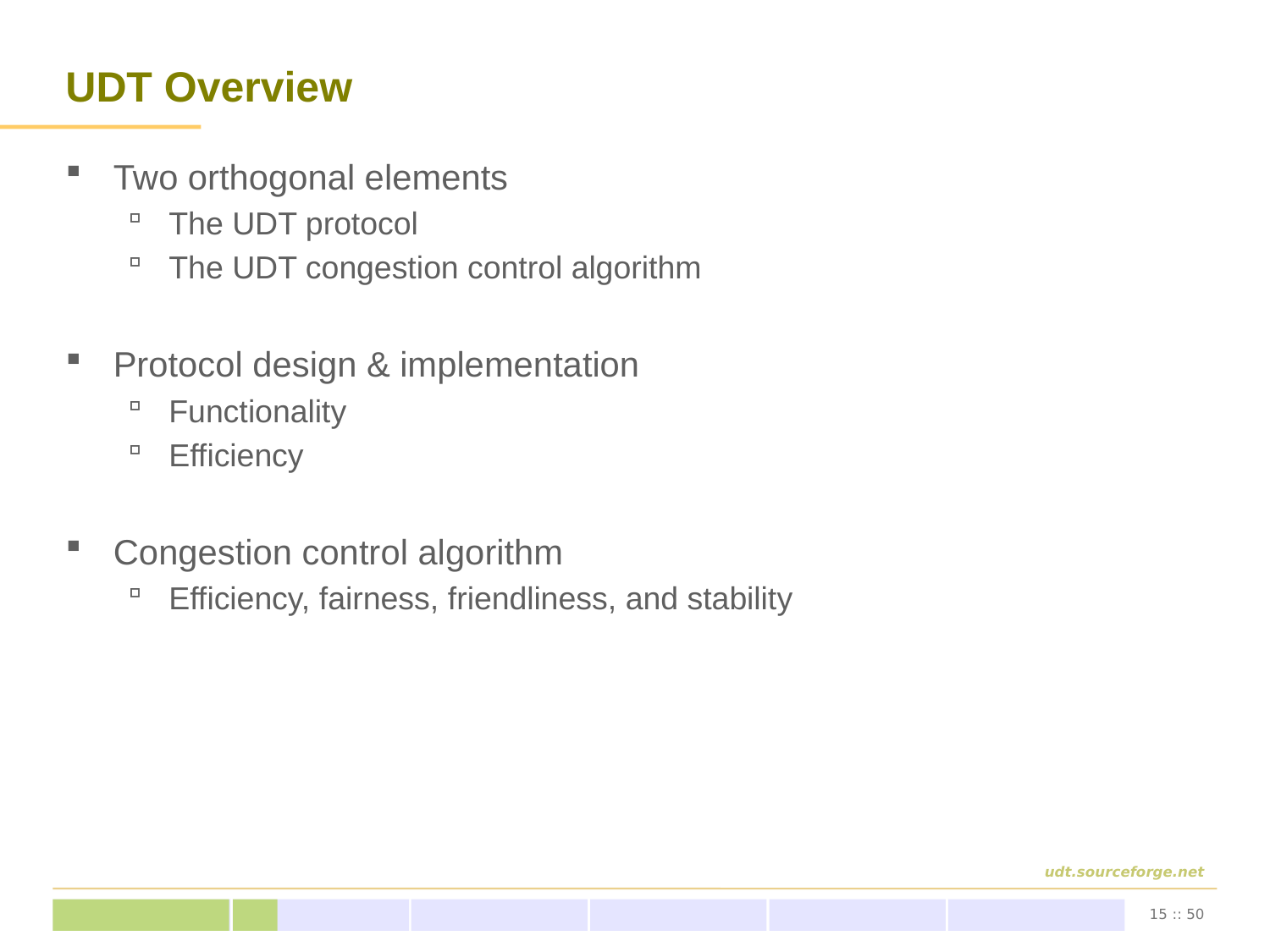

# UDT Overview
Two orthogonal elements
The UDT protocol
The UDT congestion control algorithm

Protocol design & implementation
Functionality
Efficiency

Congestion control algorithm
Efficiency, fairness, friendliness, and stability

15 :: 50